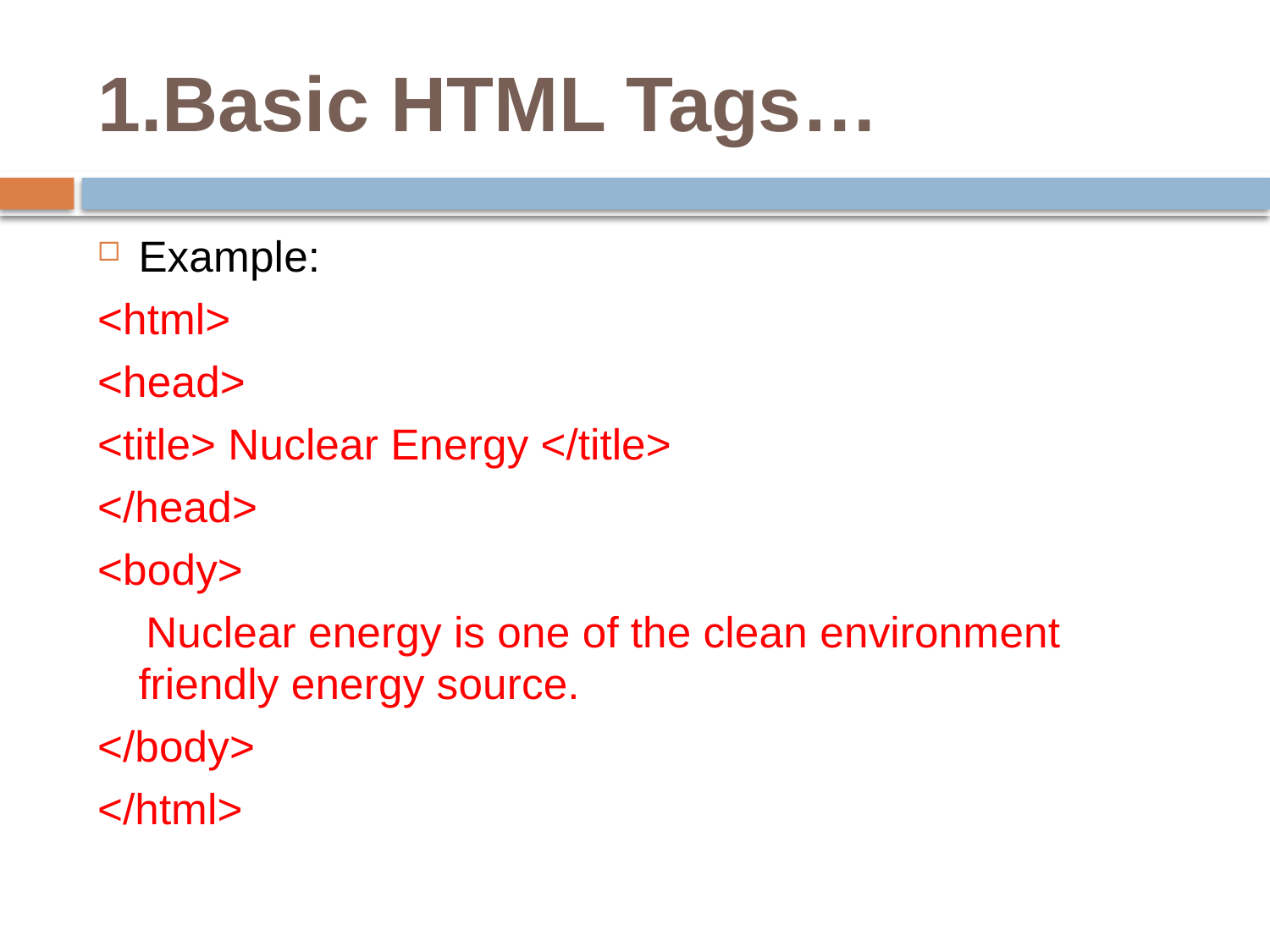

# 1.Basic HTML Tags…
Example:
<html>
<head>
<title> Nuclear Energy </title>
</head>
<body>
    Nuclear energy is one of the clean environment friendly energy source.
</body>
</html>